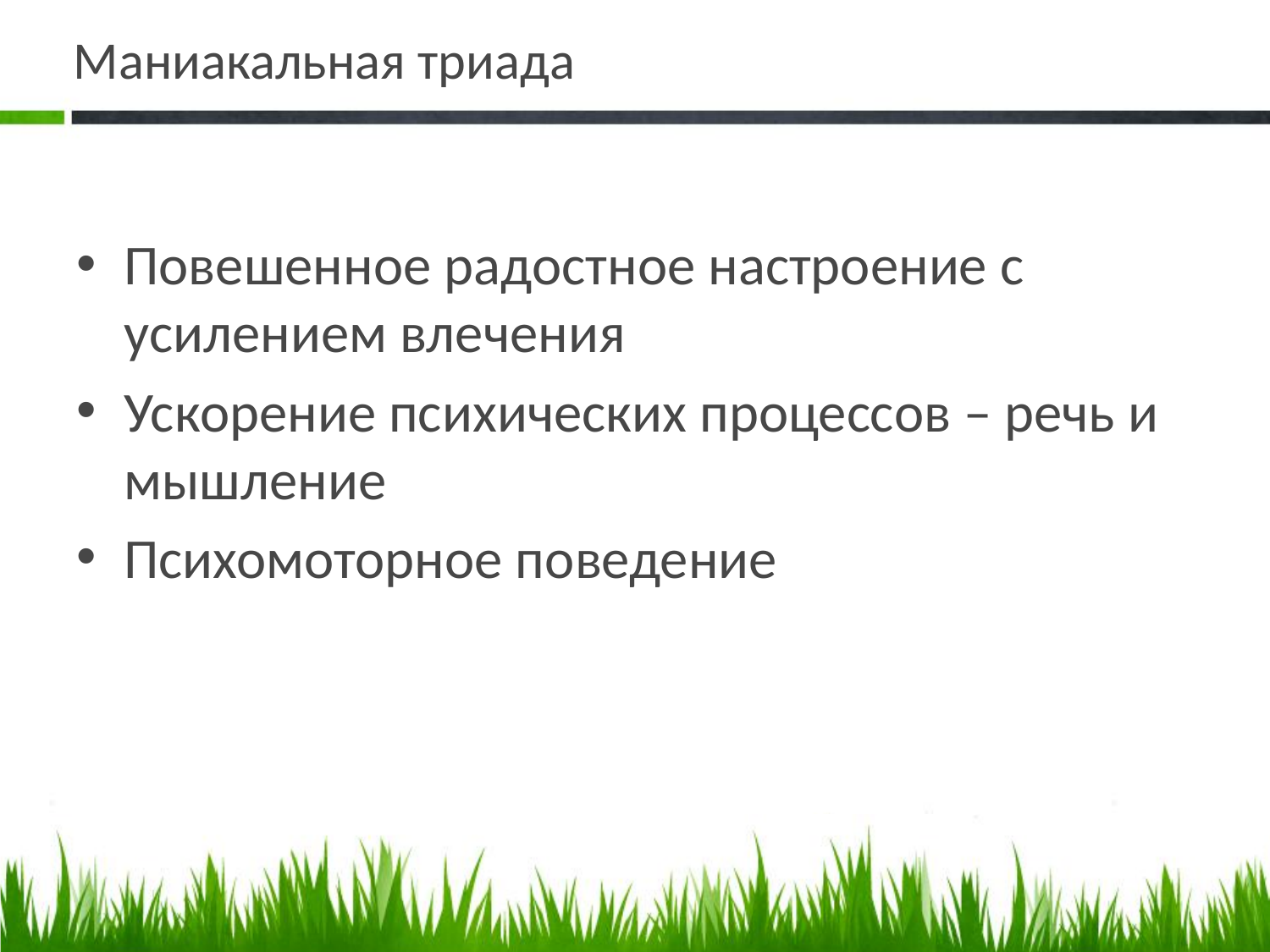

# Маниакальная триада
Повешенное радостное настроение с усилением влечения
Ускорение психических процессов – речь и мышление
Психомоторное поведение